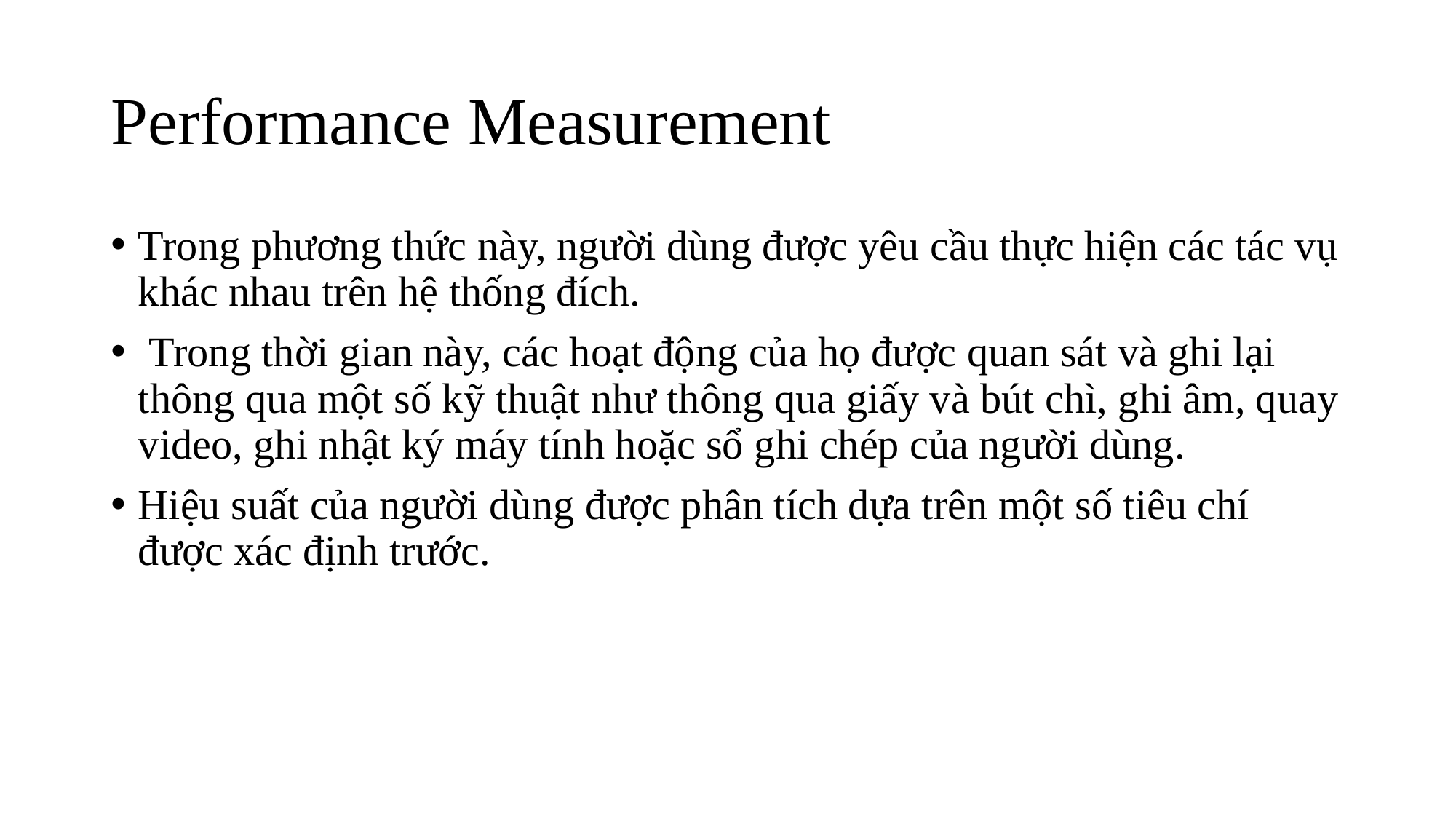

# Performance Measurement
Trong phương thức này, người dùng được yêu cầu thực hiện các tác vụ khác nhau trên hệ thống đích.
 Trong thời gian này, các hoạt động của họ được quan sát và ghi lại thông qua một số kỹ thuật như thông qua giấy và bút chì, ghi âm, quay video, ghi nhật ký máy tính hoặc sổ ghi chép của người dùng.
Hiệu suất của người dùng được phân tích dựa trên một số tiêu chí được xác định trước.